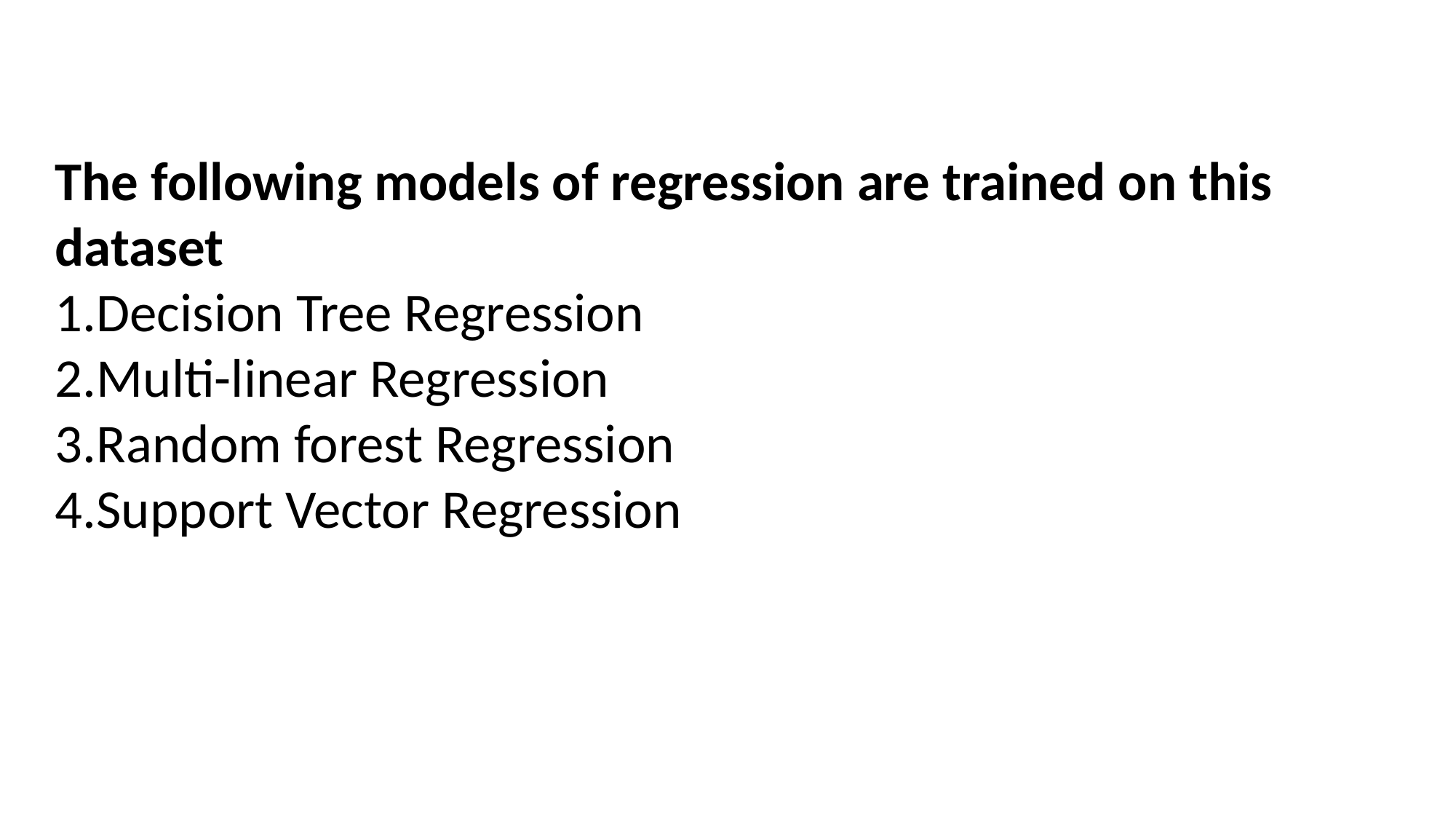

The following models of regression are trained on this dataset
Decision Tree Regression
Multi-linear Regression
Random forest Regression
Support Vector Regression